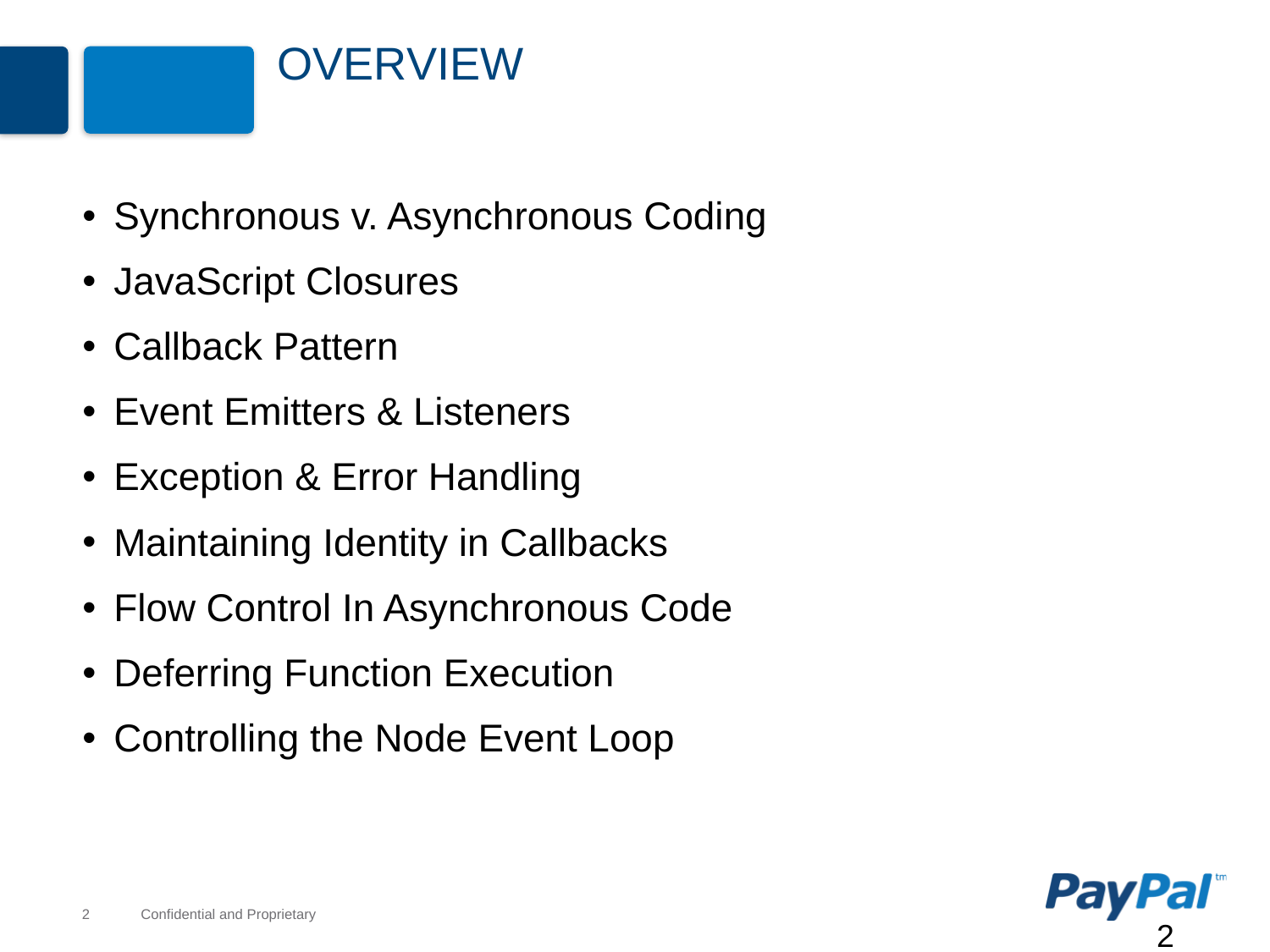

# Overview
Synchronous v. Asynchronous Coding
JavaScript Closures
Callback Pattern
Event Emitters & Listeners
Exception & Error Handling
Maintaining Identity in Callbacks
Flow Control In Asynchronous Code
Deferring Function Execution
Controlling the Node Event Loop
2